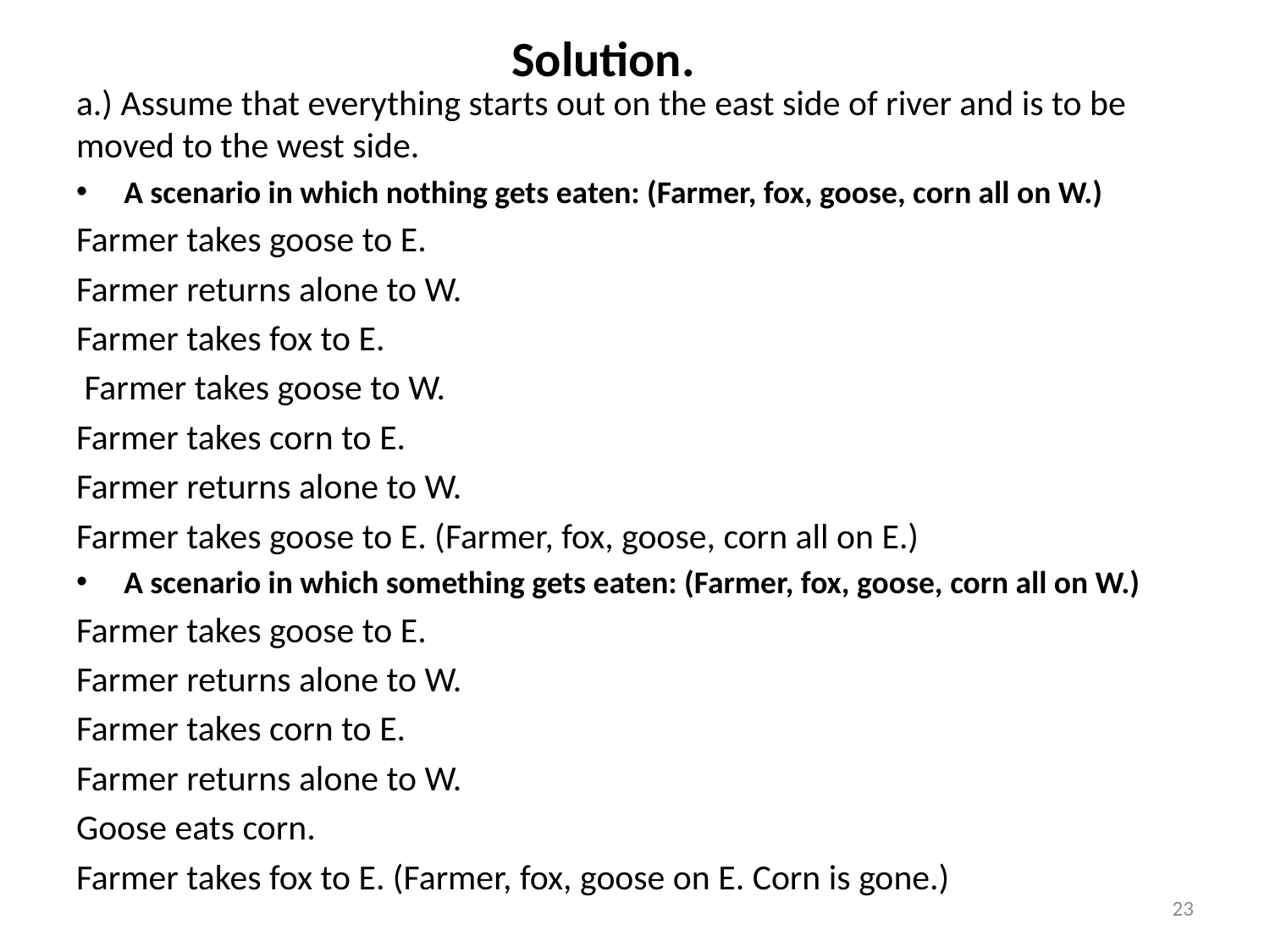

# Solution.
a.) Assume that everything starts out on the east side of river and is to be moved to the west side.
A scenario in which nothing gets eaten: (Farmer, fox, goose, corn all on W.)
Farmer takes goose to E.
Farmer returns alone to W.
Farmer takes fox to E.
 Farmer takes goose to W.
Farmer takes corn to E.
Farmer returns alone to W.
Farmer takes goose to E. (Farmer, fox, goose, corn all on E.)
A scenario in which something gets eaten: (Farmer, fox, goose, corn all on W.)
Farmer takes goose to E.
Farmer returns alone to W.
Farmer takes corn to E.
Farmer returns alone to W.
Goose eats corn.
Farmer takes fox to E. (Farmer, fox, goose on E. Corn is gone.)

23